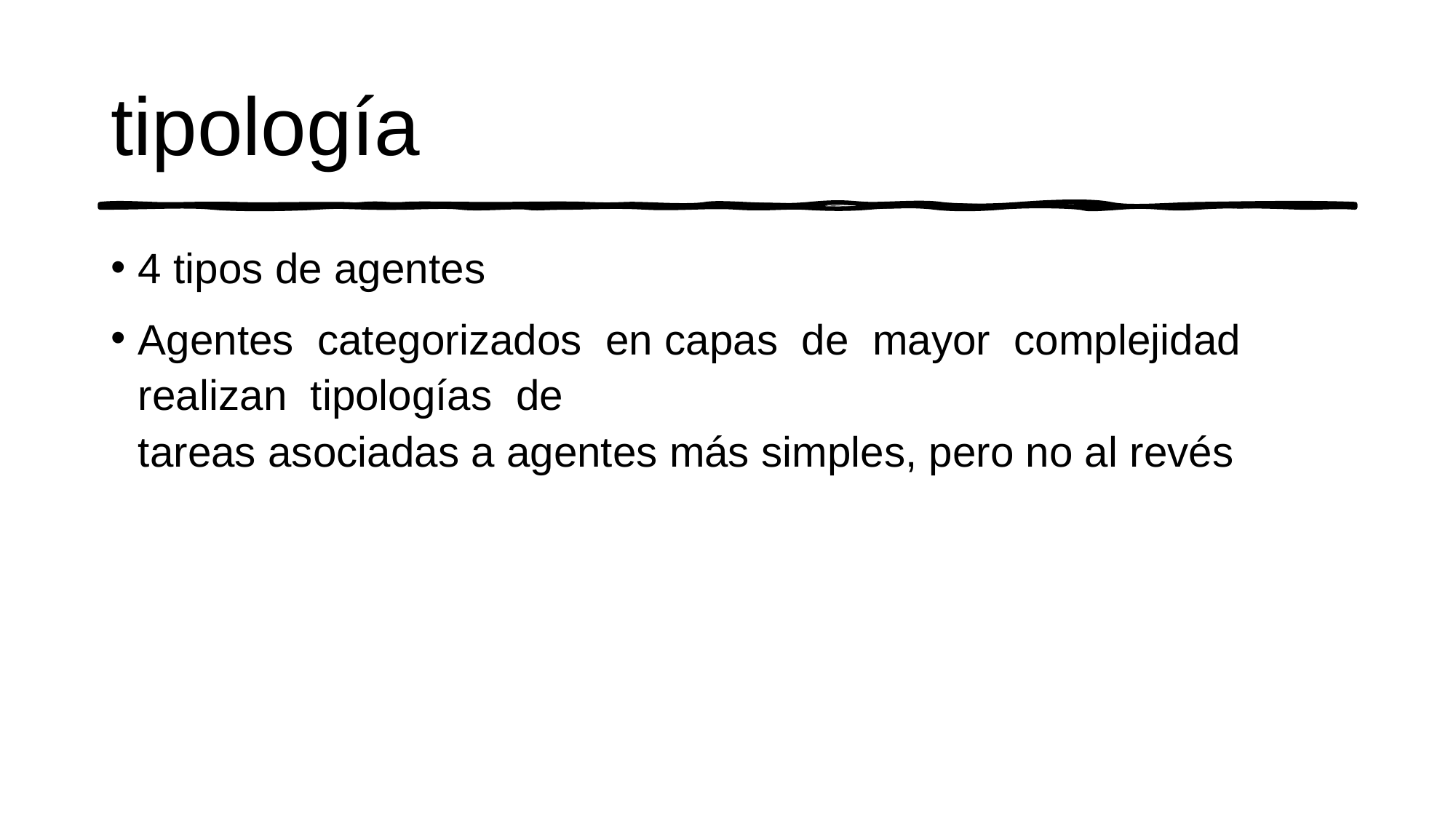

# tipología
4 tipos de agentes
Agentes  categorizados  en capas  de  mayor  complejidad  realizan  tipologías  de  tareas asociadas a agentes más simples, pero no al revés